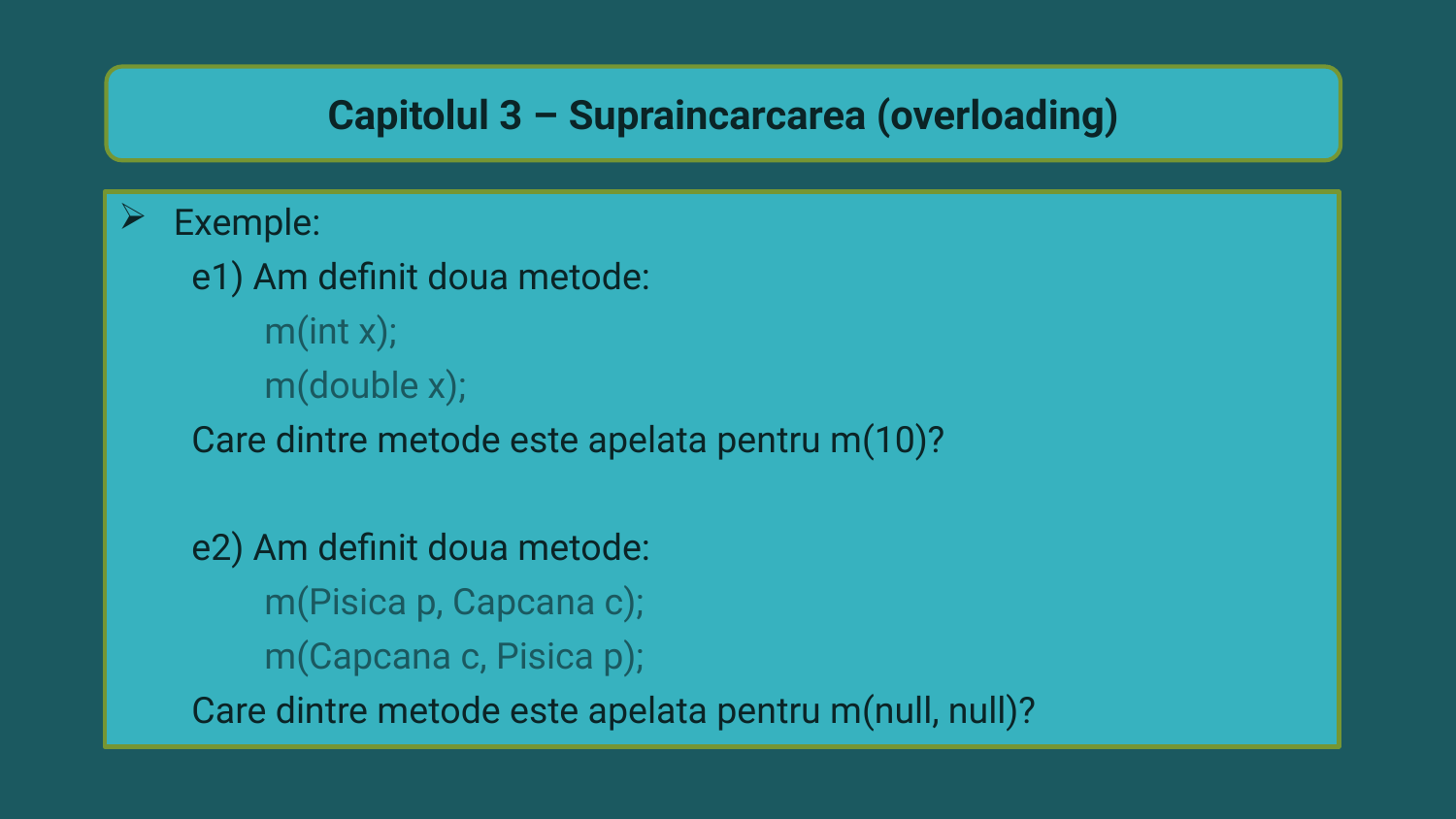

Capitolul 3 – Supraincarcarea (overloading)
Exemple:
e1) Am definit doua metode:
m(int x);
m(double x);
Care dintre metode este apelata pentru m(10)?

e2) Am definit doua metode:
m(Pisica p, Capcana c);
m(Capcana c, Pisica p);
Care dintre metode este apelata pentru m(null, null)?